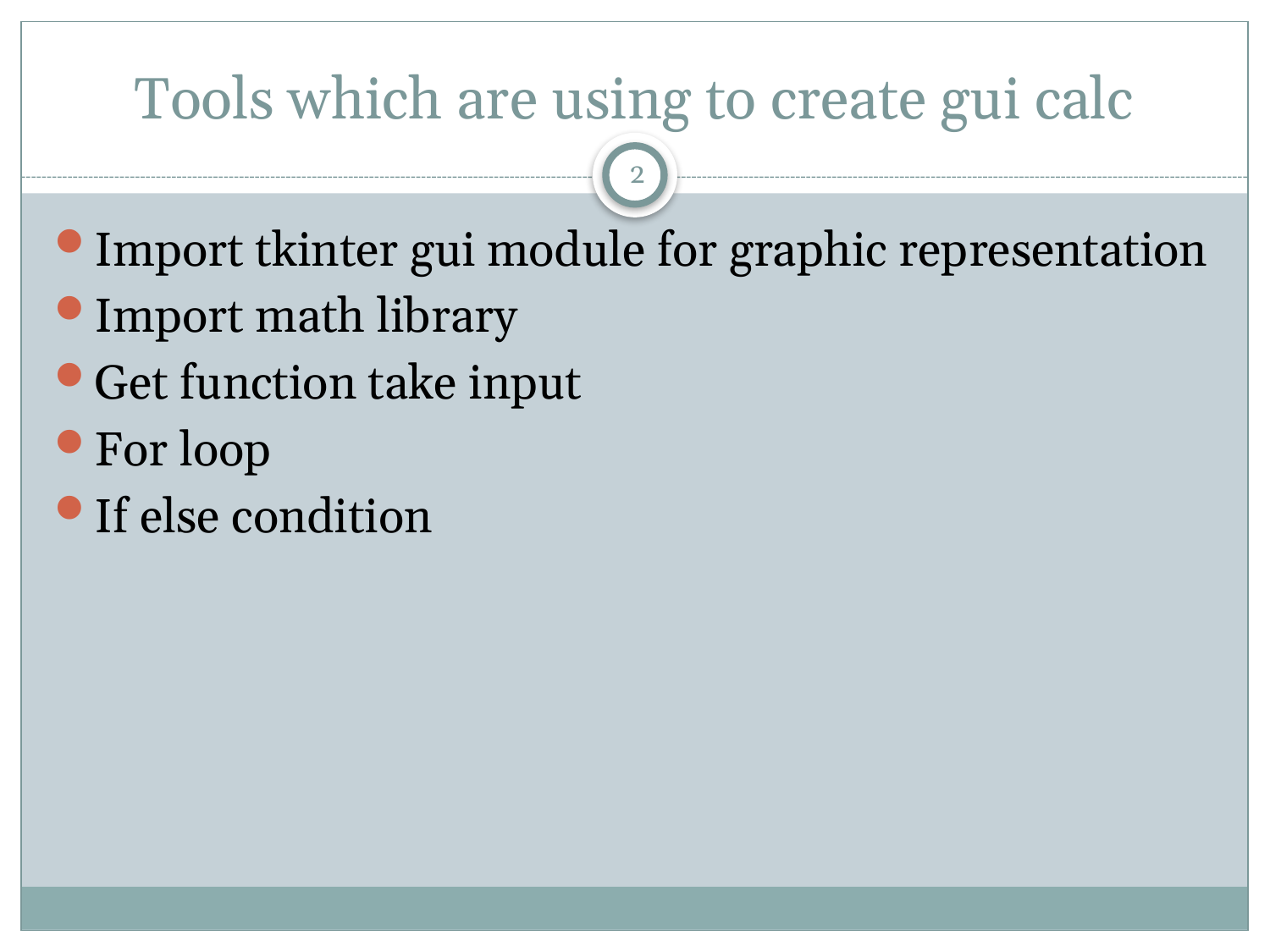

# Tools which are using to create gui calc
2
Import tkinter gui module for graphic representation
Import math library
Get function take input
For loop
If else condition